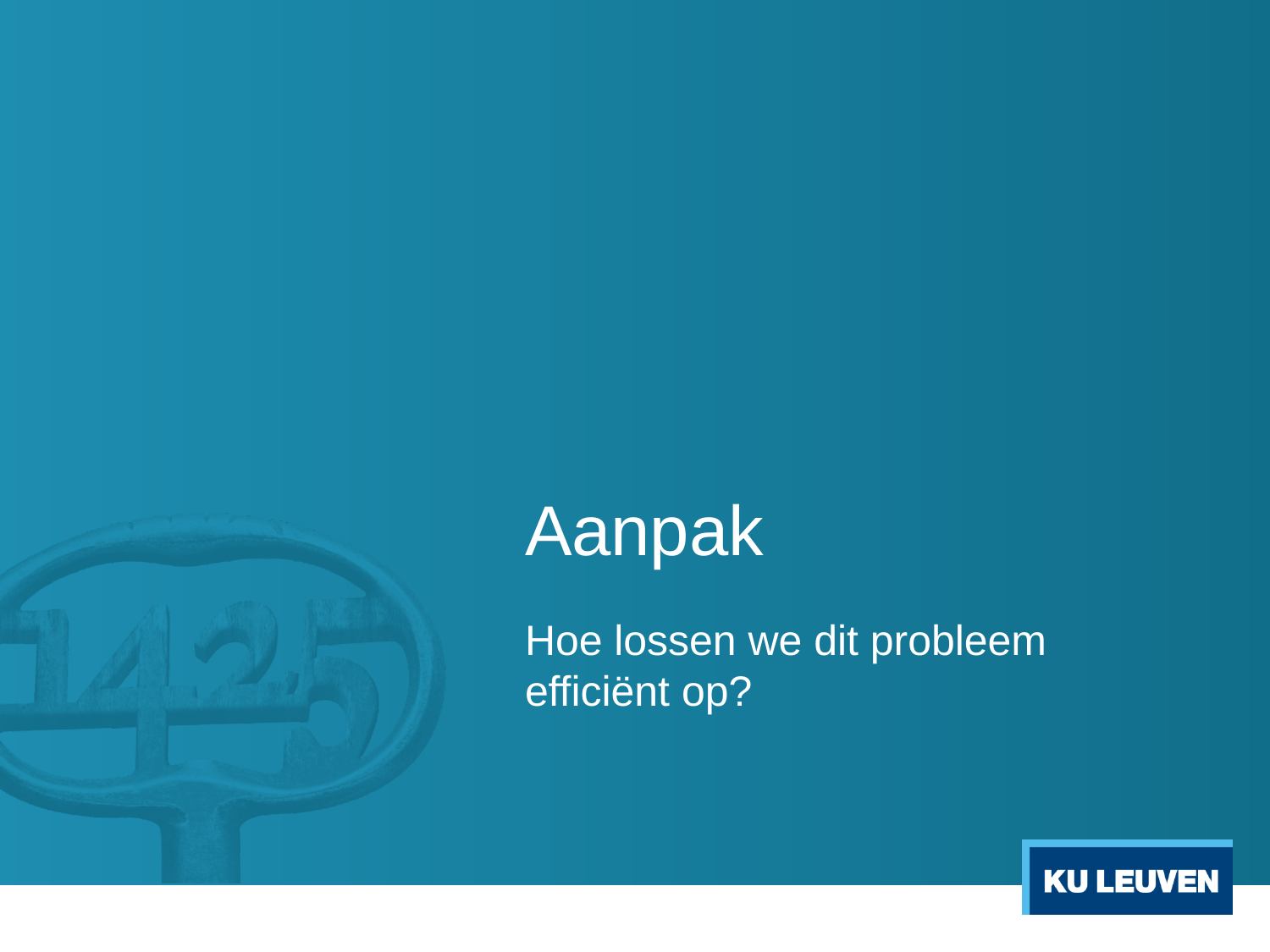

# Aanpak
Hoe lossen we dit probleem
efficiënt op?